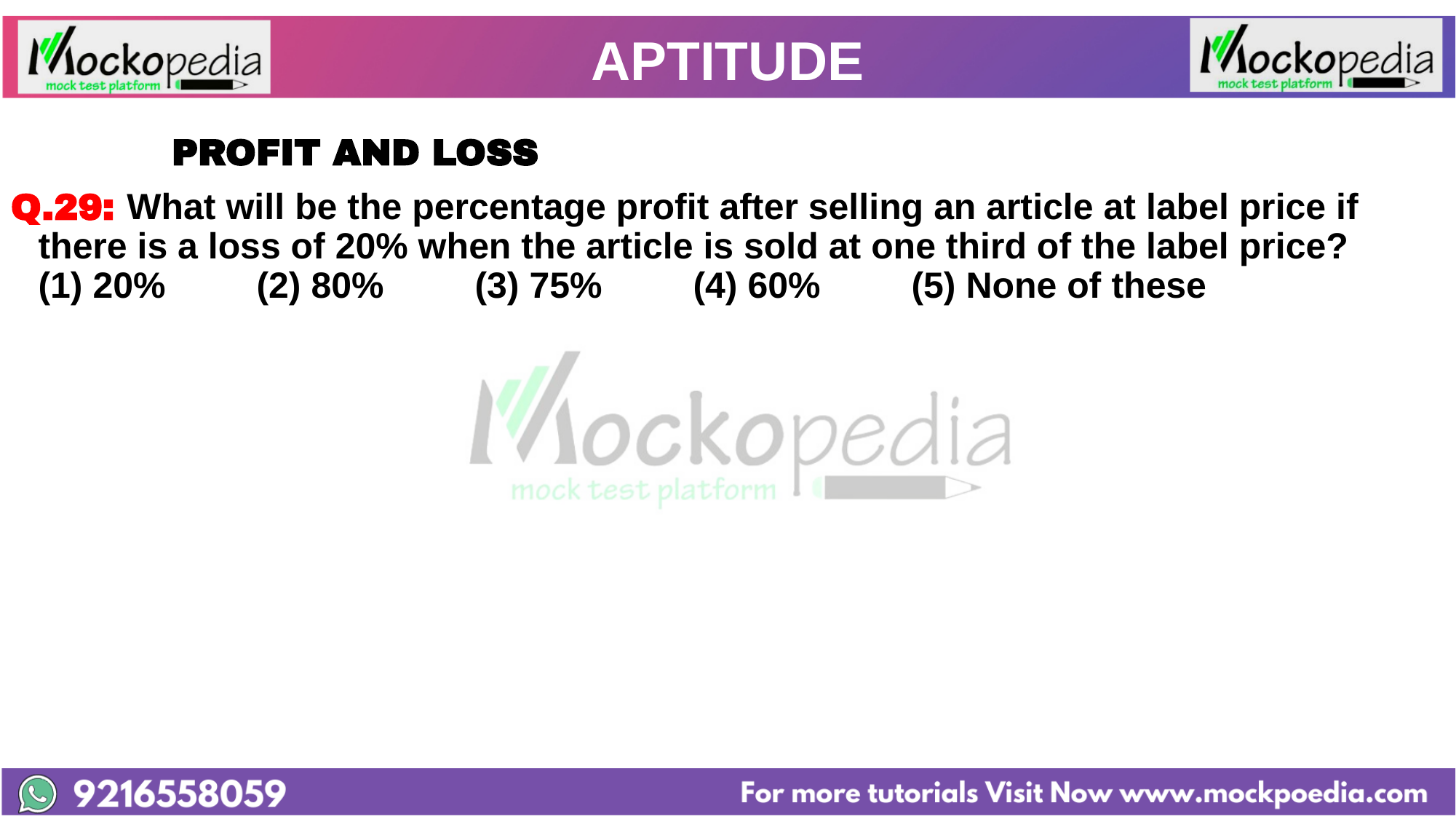

# APTITUDE
		  PROFIT AND LOSS
Q.29: What will be the percentage profit after selling an article at label price if there is a loss of 20% when the article is sold at one third of the label price? (1) 20% 	(2) 80% 	(3) 75% 	(4) 60% 	(5) None of these